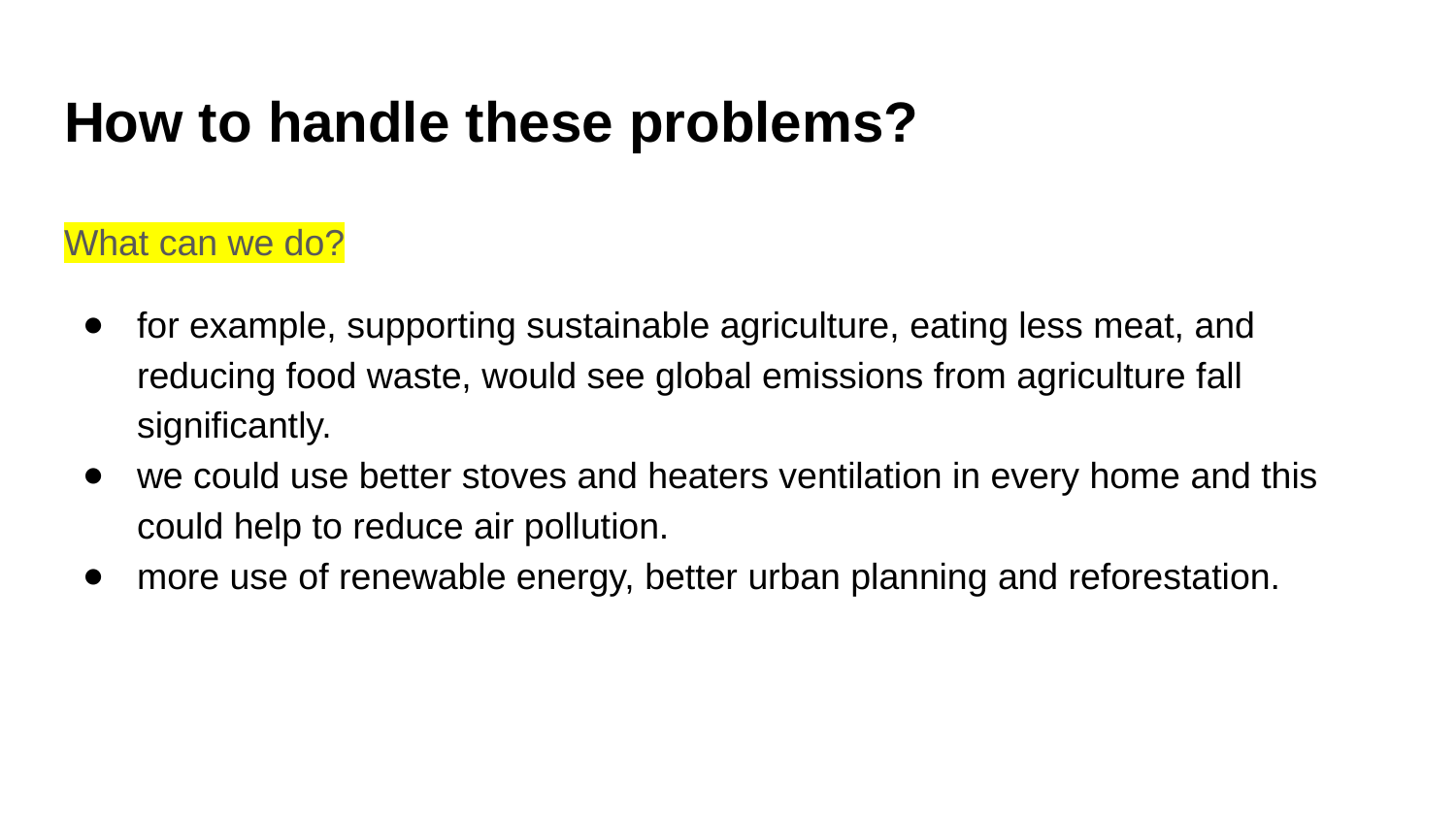

# How to handle these problems?
What can we do?
for example, supporting sustainable agriculture, eating less meat, and reducing food waste, would see global emissions from agriculture fall significantly.
we could use better stoves and heaters ventilation in every home and this could help to reduce air pollution.
more use of renewable energy, better urban planning and reforestation.